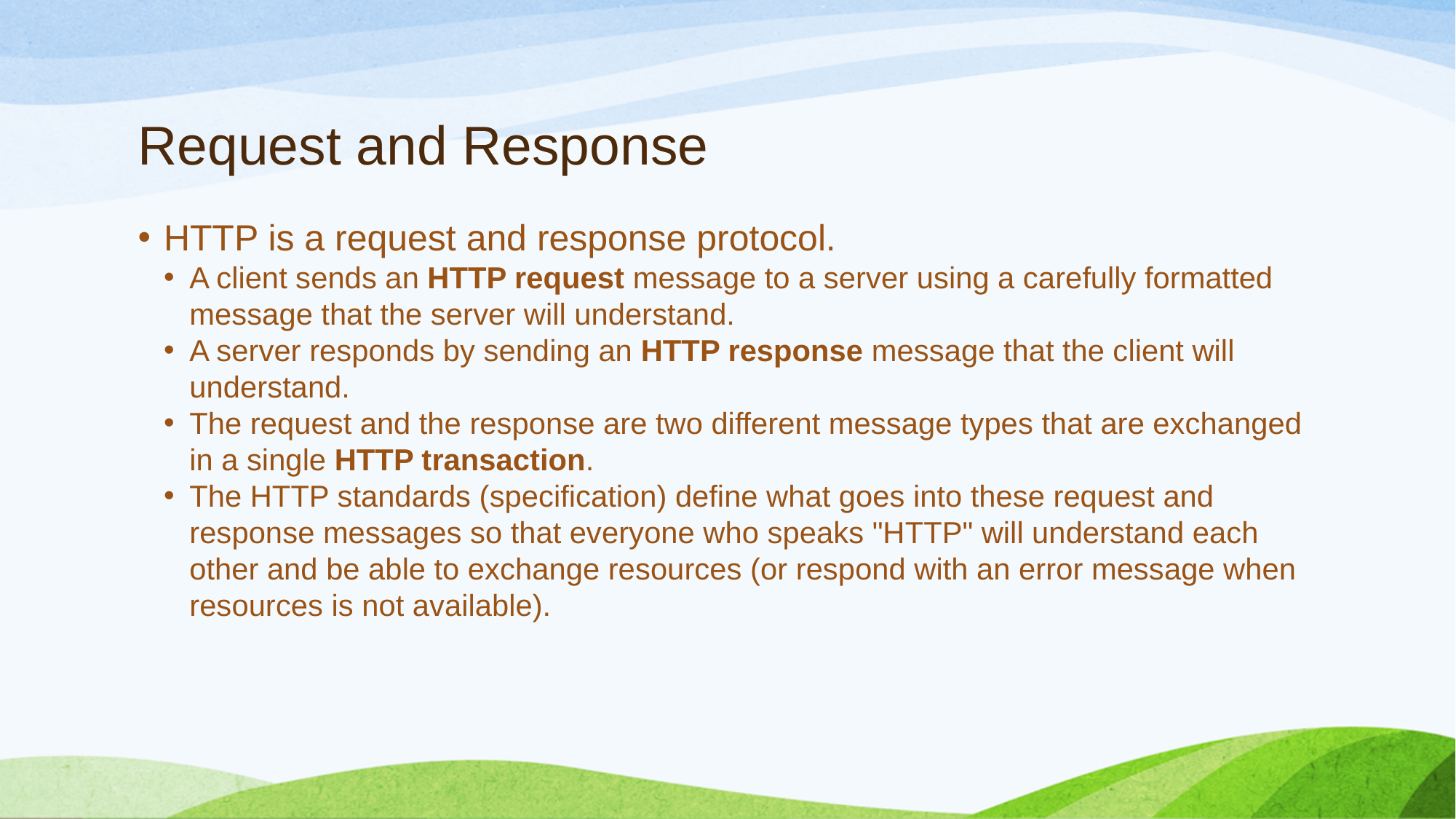

Request and Response
HTTP is a request and response protocol.
A client sends an HTTP request message to a server using a carefully formatted message that the server will understand.
A server responds by sending an HTTP response message that the client will understand.
The request and the response are two different message types that are exchanged in a single HTTP transaction.
The HTTP standards (specification) define what goes into these request and response messages so that everyone who speaks "HTTP" will understand each other and be able to exchange resources (or respond with an error message when resources is not available).